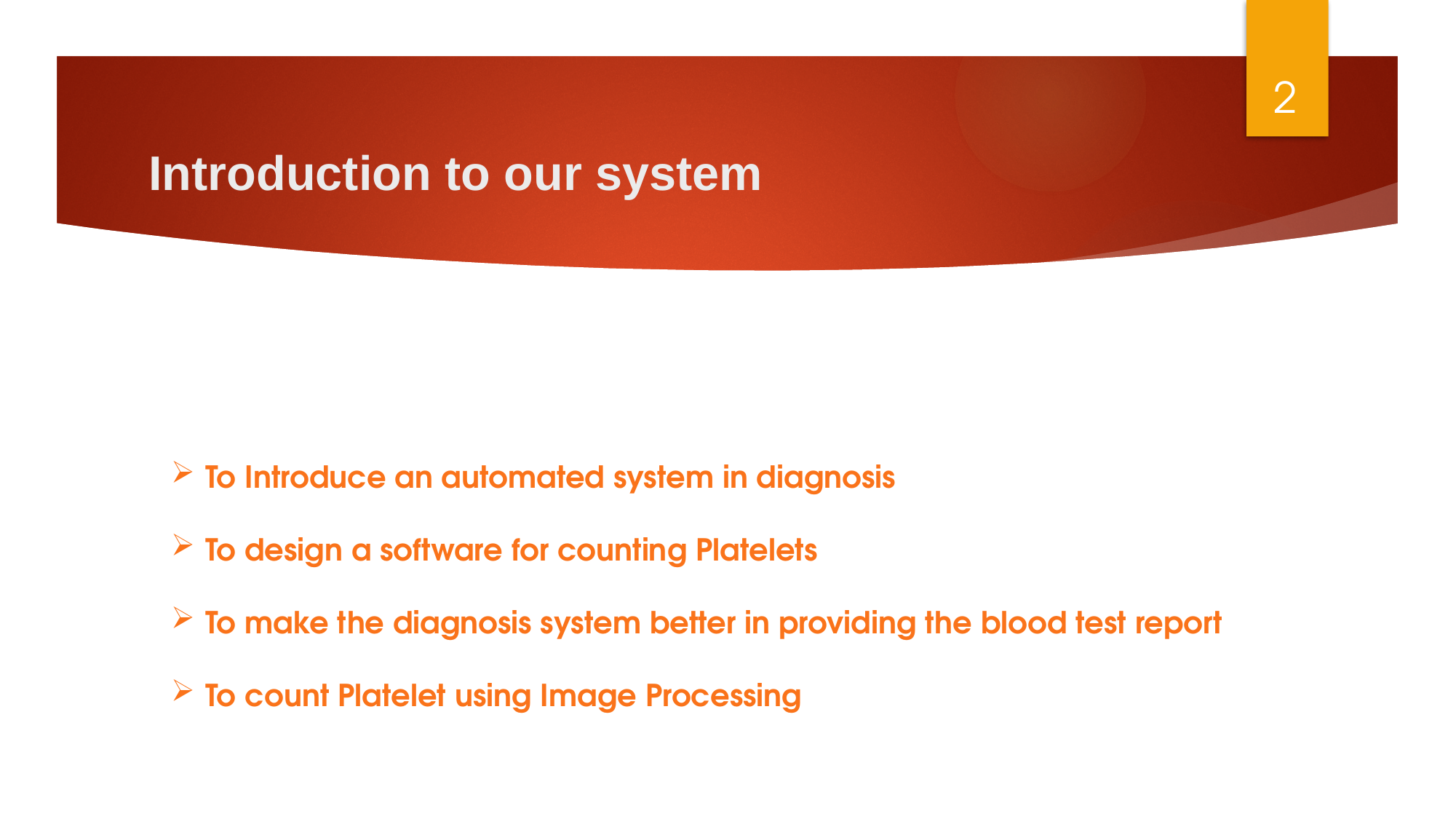

2
# Introduction to our system
To Introduce an automated system in diagnosis

To design a software for counting Platelets

To make the diagnosis system better in providing the blood test report

To count Platelet using Image Processing